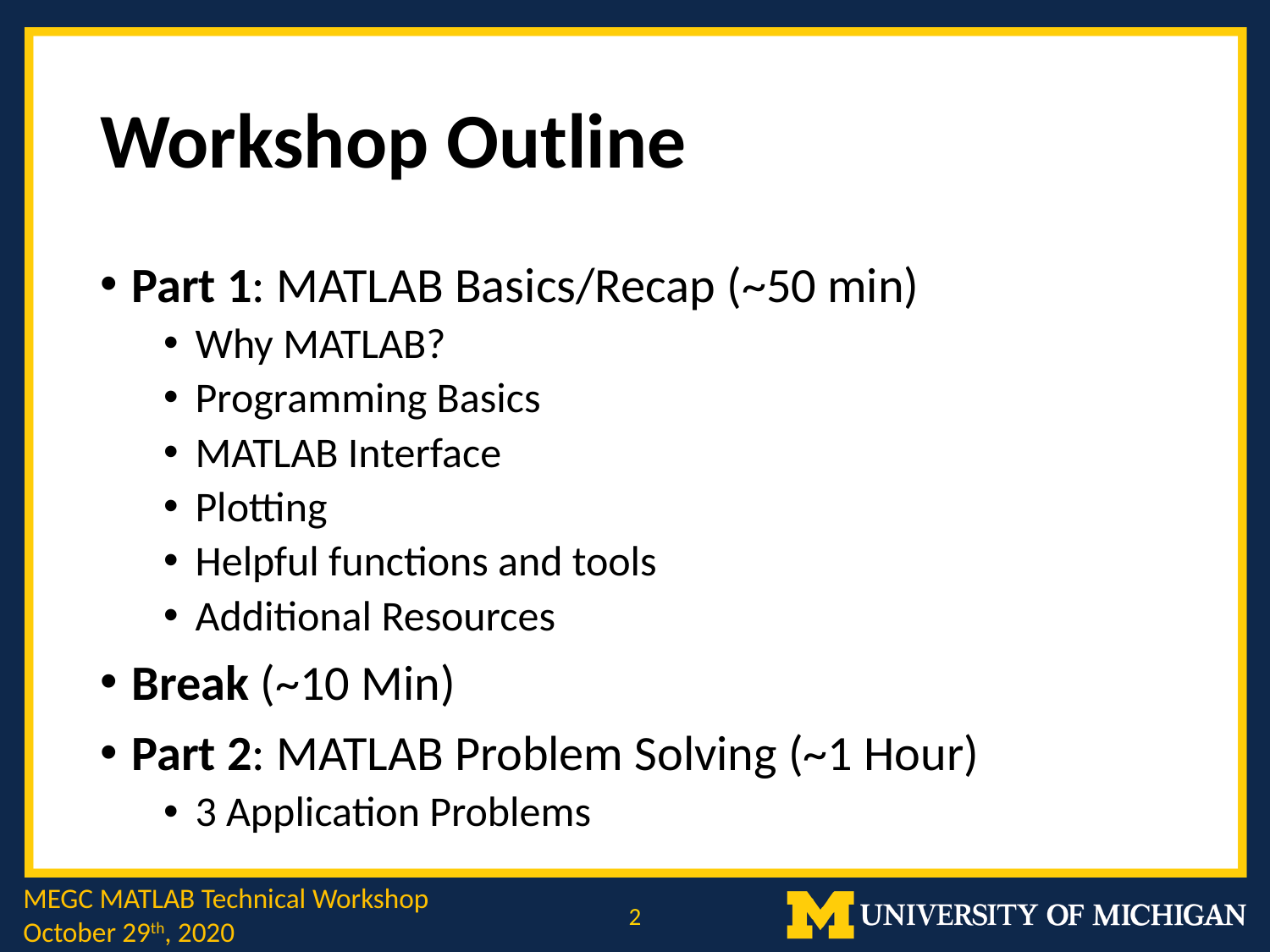

# Workshop Outline
Part 1: MATLAB Basics/Recap (~50 min)
Why MATLAB?
Programming Basics
MATLAB Interface
Plotting
Helpful functions and tools
Additional Resources
Break (~10 Min)
Part 2: MATLAB Problem Solving (~1 Hour)
3 Application Problems
MEGC MATLAB Technical Workshop
October 29th, 2020
2